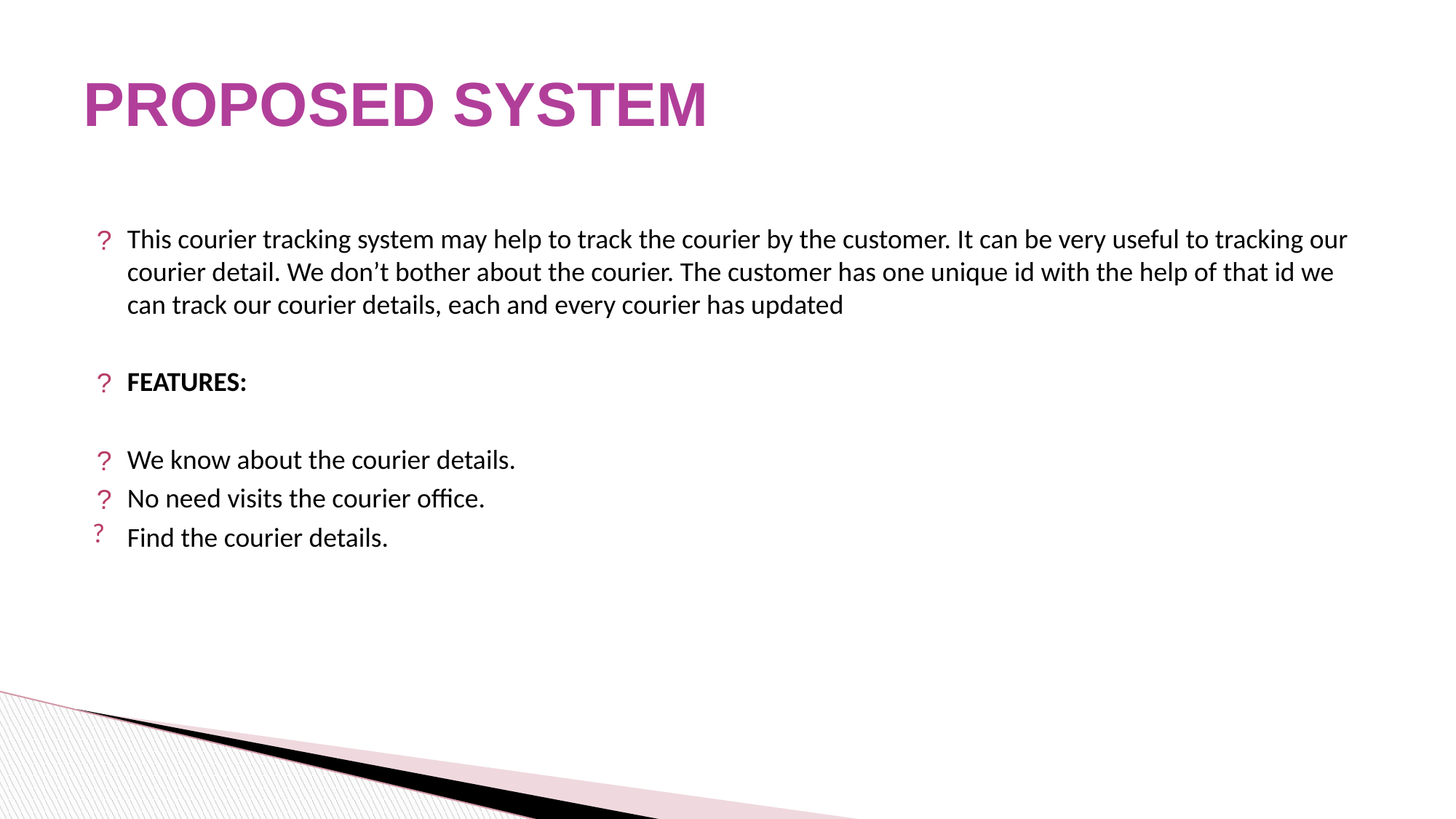

# PROPOSED SYSTEM

This courier tracking system may help to track the courier by the customer. It can be very useful to tracking our courier detail. We don’t bother about the courier. The customer has one unique id with the help of that id we can track our courier details, each and every courier has updated

FEATURES:

We know about the courier details.
No need visits the courier office.
Find the courier details.